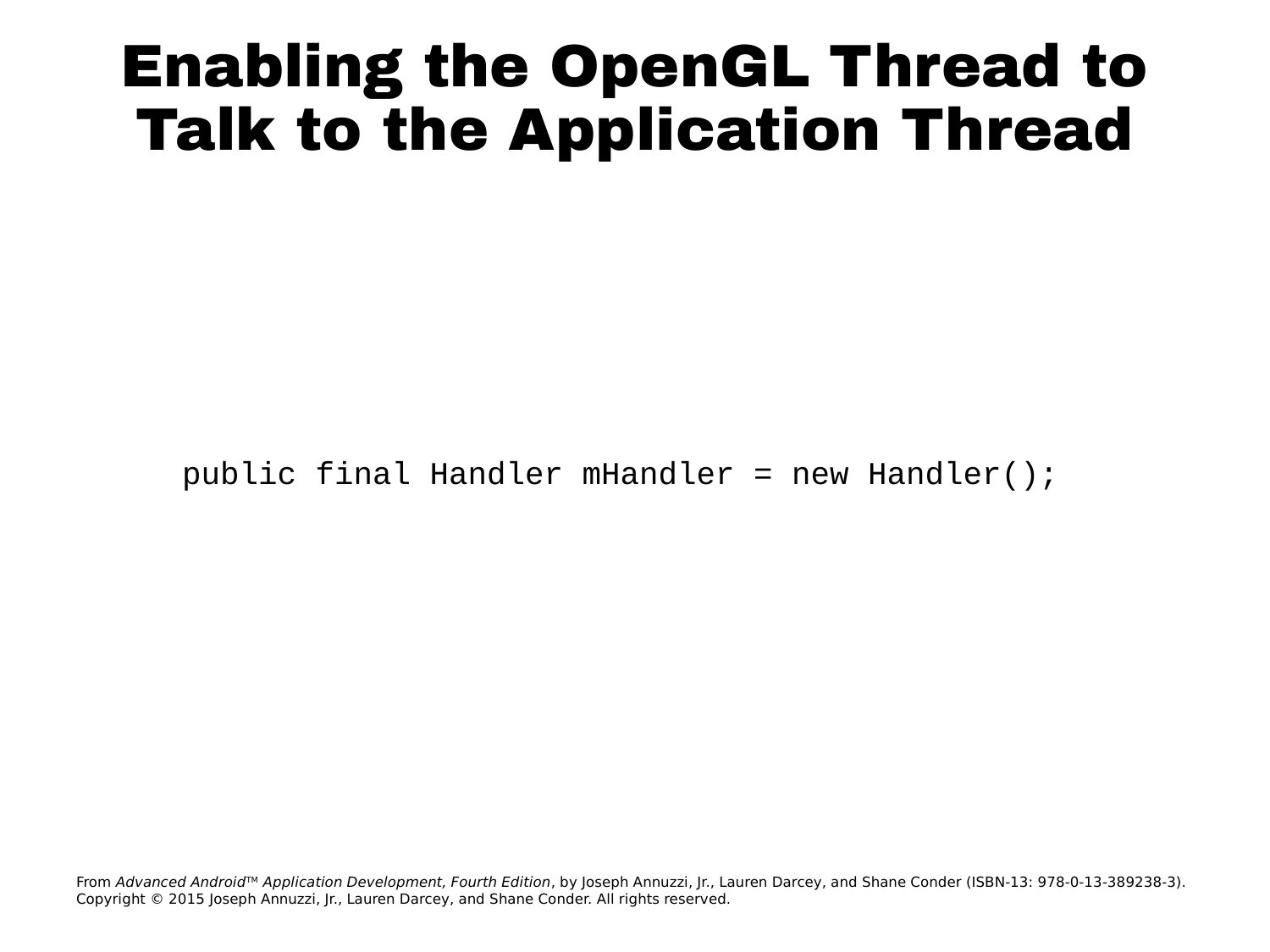

# Enabling the OpenGL Thread to Talk to the Application Thread

public final Handler mHandler = new Handler();
From Advanced AndroidTM Application Development, Fourth Edition, by Joseph Annuzzi, Jr., Lauren Darcey, and Shane Conder (ISBN-13: 978-0-13-389238-3). Copyright © 2015 Joseph Annuzzi, Jr., Lauren Darcey, and Shane Conder. All rights reserved.